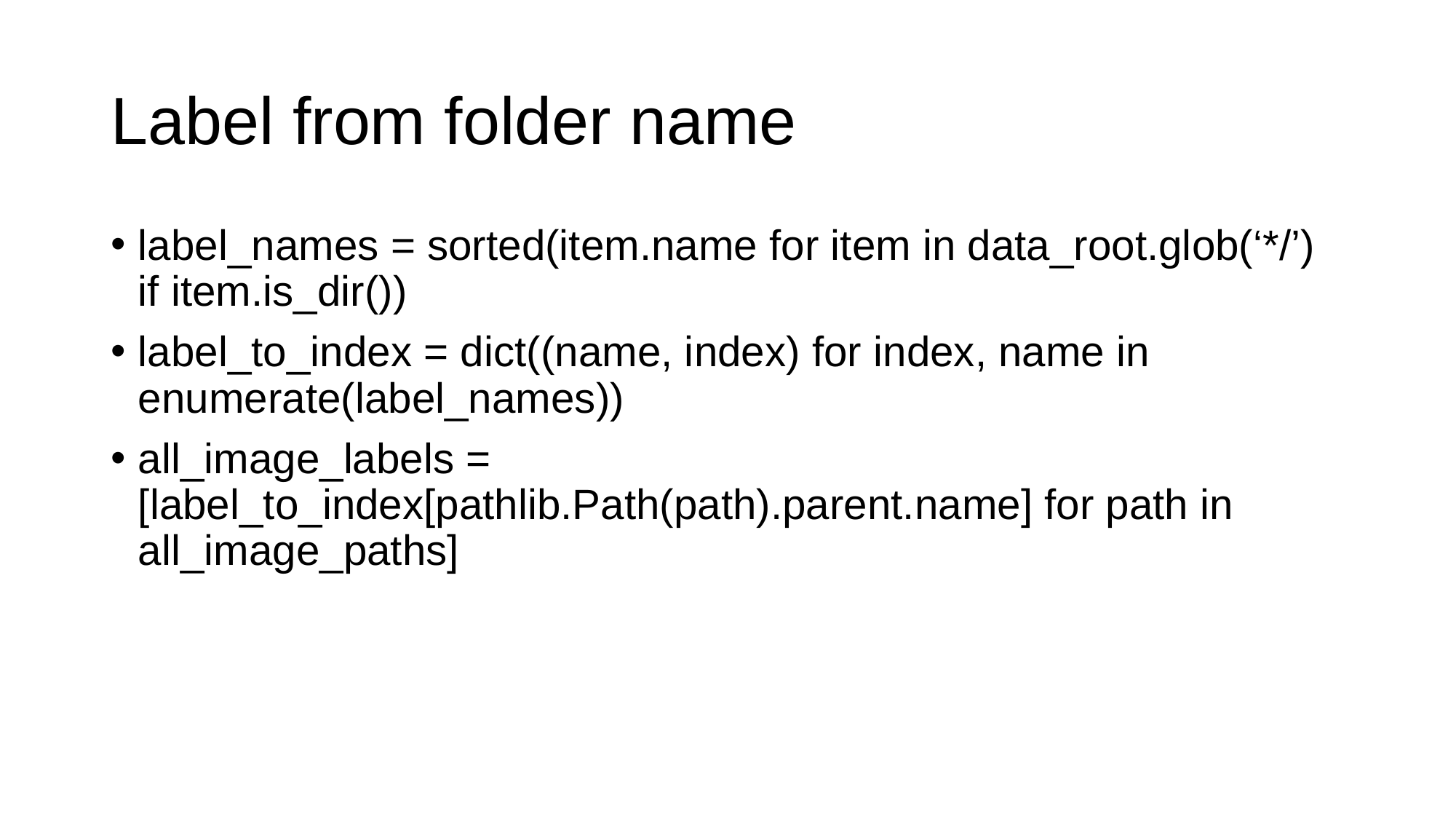

# Label from folder name
label_names = sorted(item.name for item in data_root.glob(‘*/’) if item.is_dir())
label_to_index = dict((name, index) for index, name in enumerate(label_names))
all_image_labels = [label_to_index[pathlib.Path(path).parent.name] for path in all_image_paths]